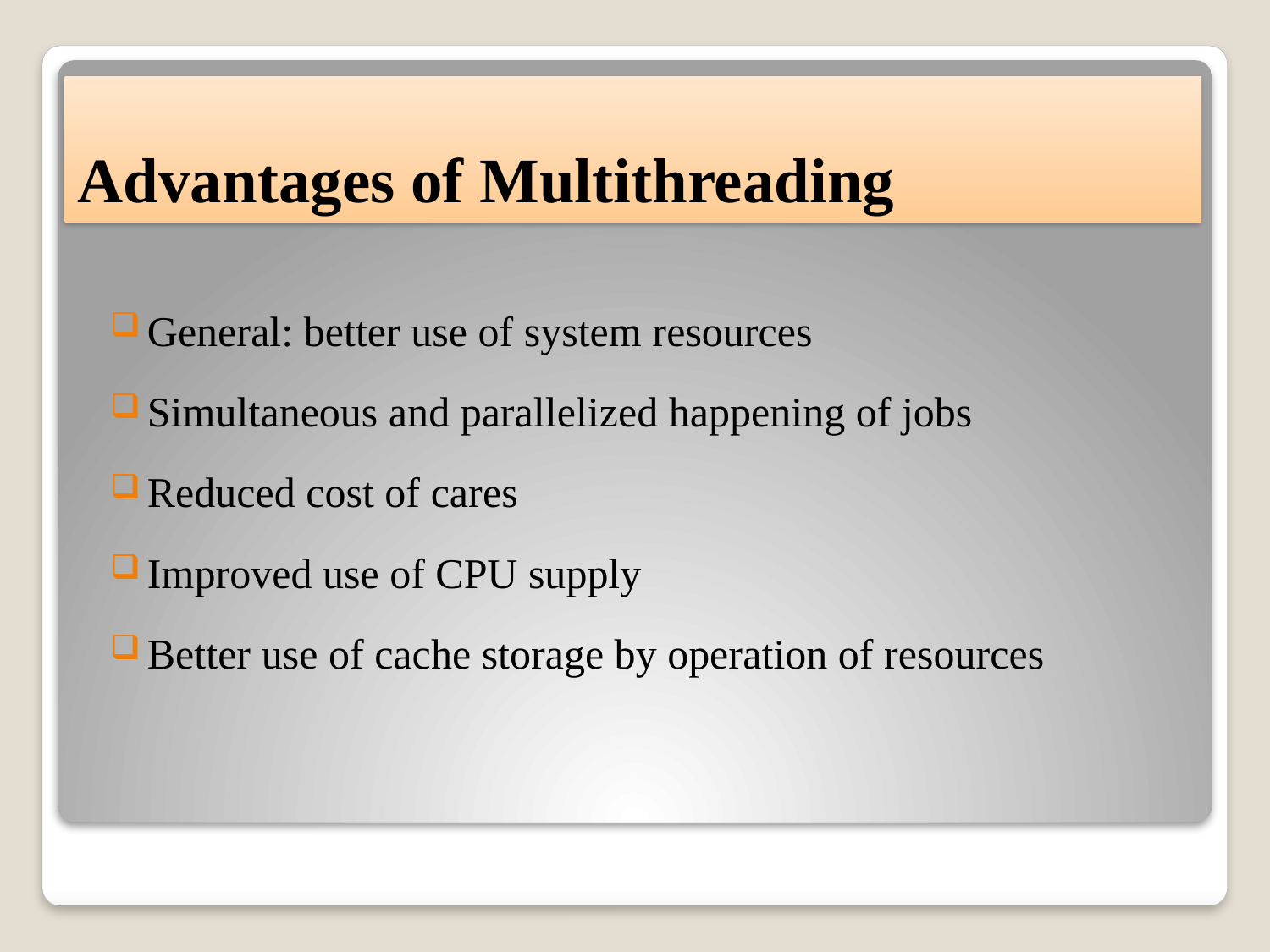

# Advantages of Multithreading
General: better use of system resources
Simultaneous and parallelized happening of jobs
Reduced cost of cares
Improved use of CPU supply
Better use of cache storage by operation of resources